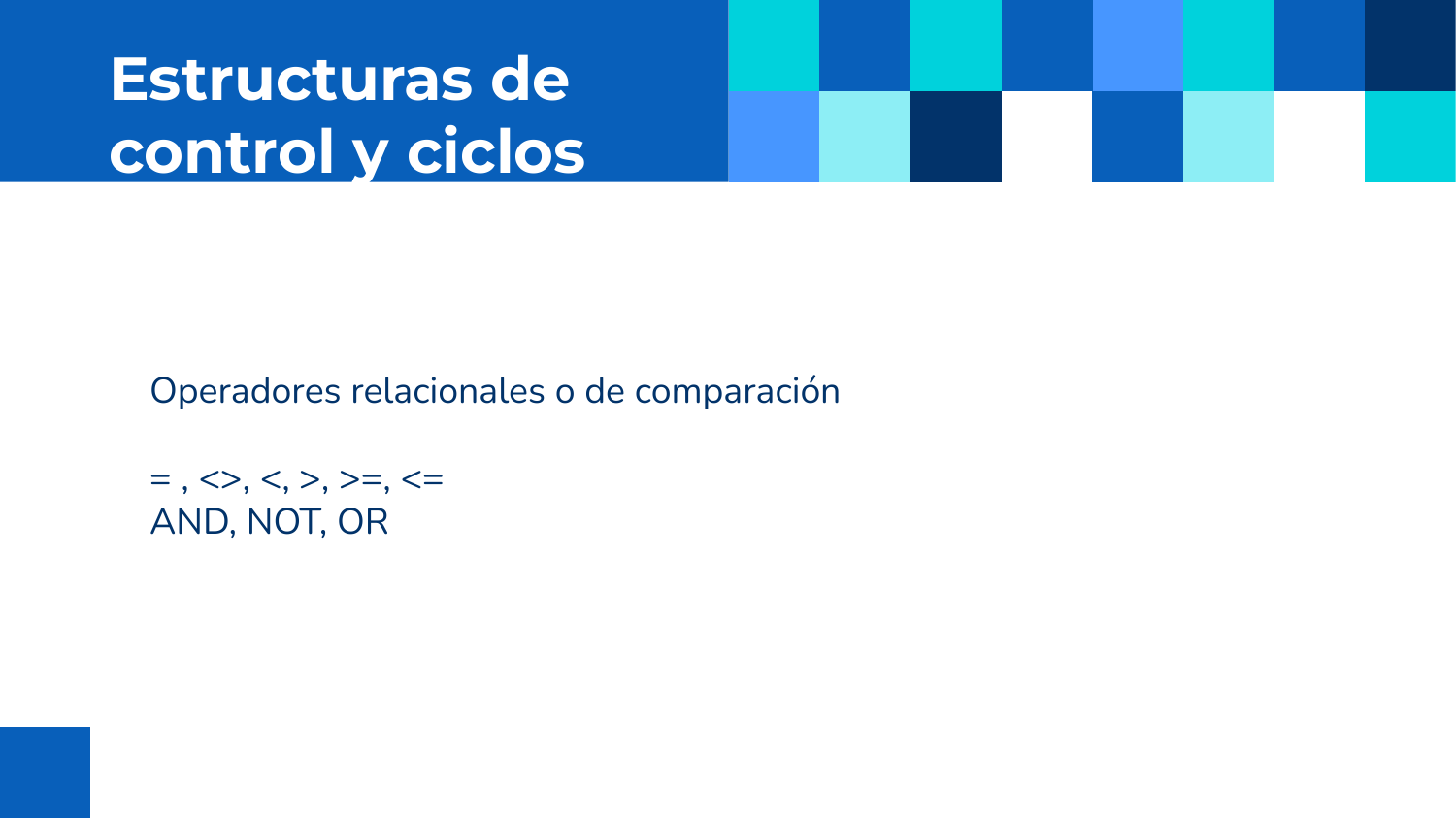

# Estructuras de control y ciclos
Operadores relacionales o de comparación

= , <>, <, >, >=, <=
AND, NOT, OR